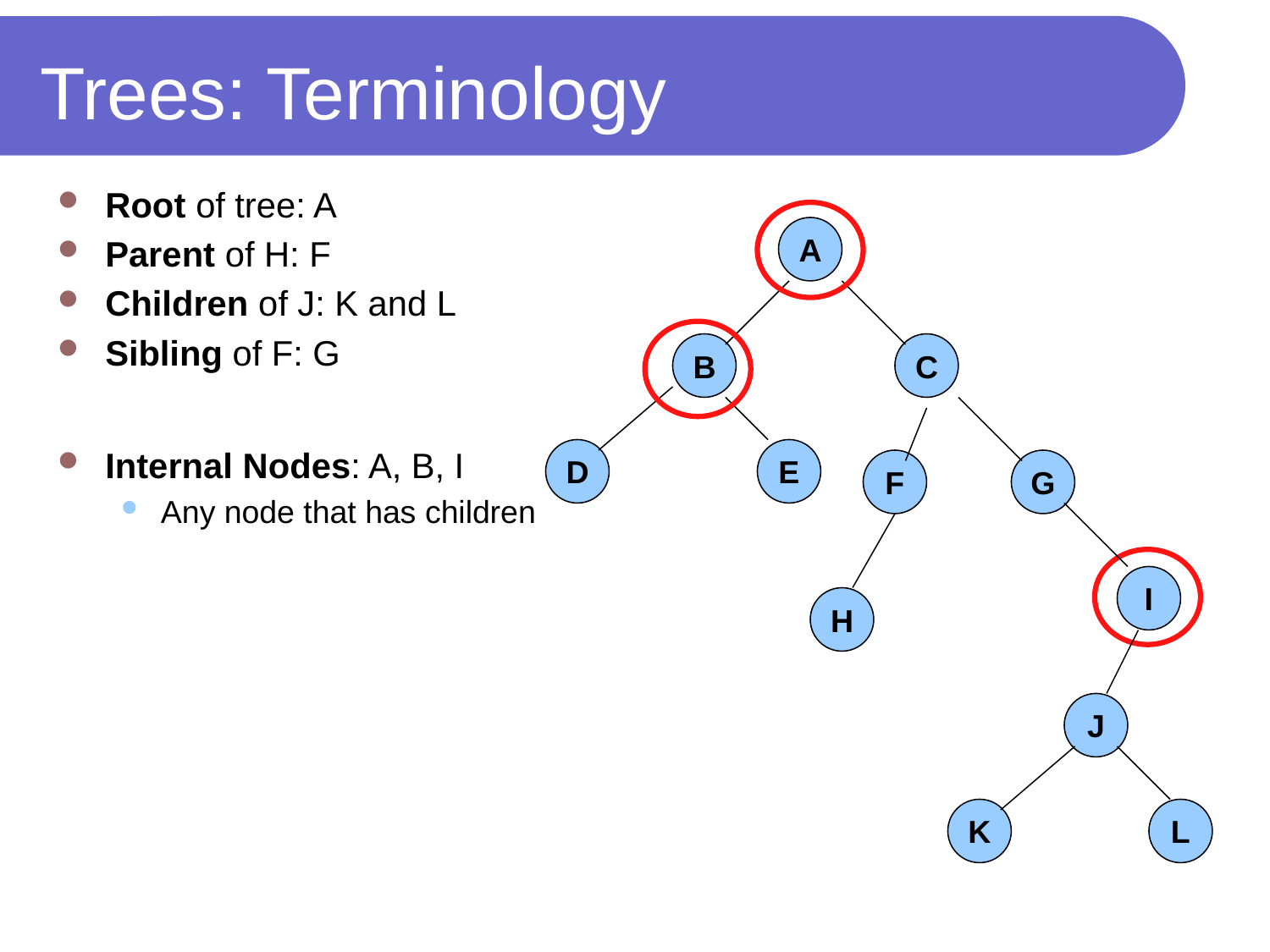

# Trees: Terminology
Root of tree: A
Parent of H: F
Children of J: K and L
Sibling of F: G

Internal Nodes: A, B, I
Any node that has children

A

B
C

D
E
F
G

I
H

J

K
L